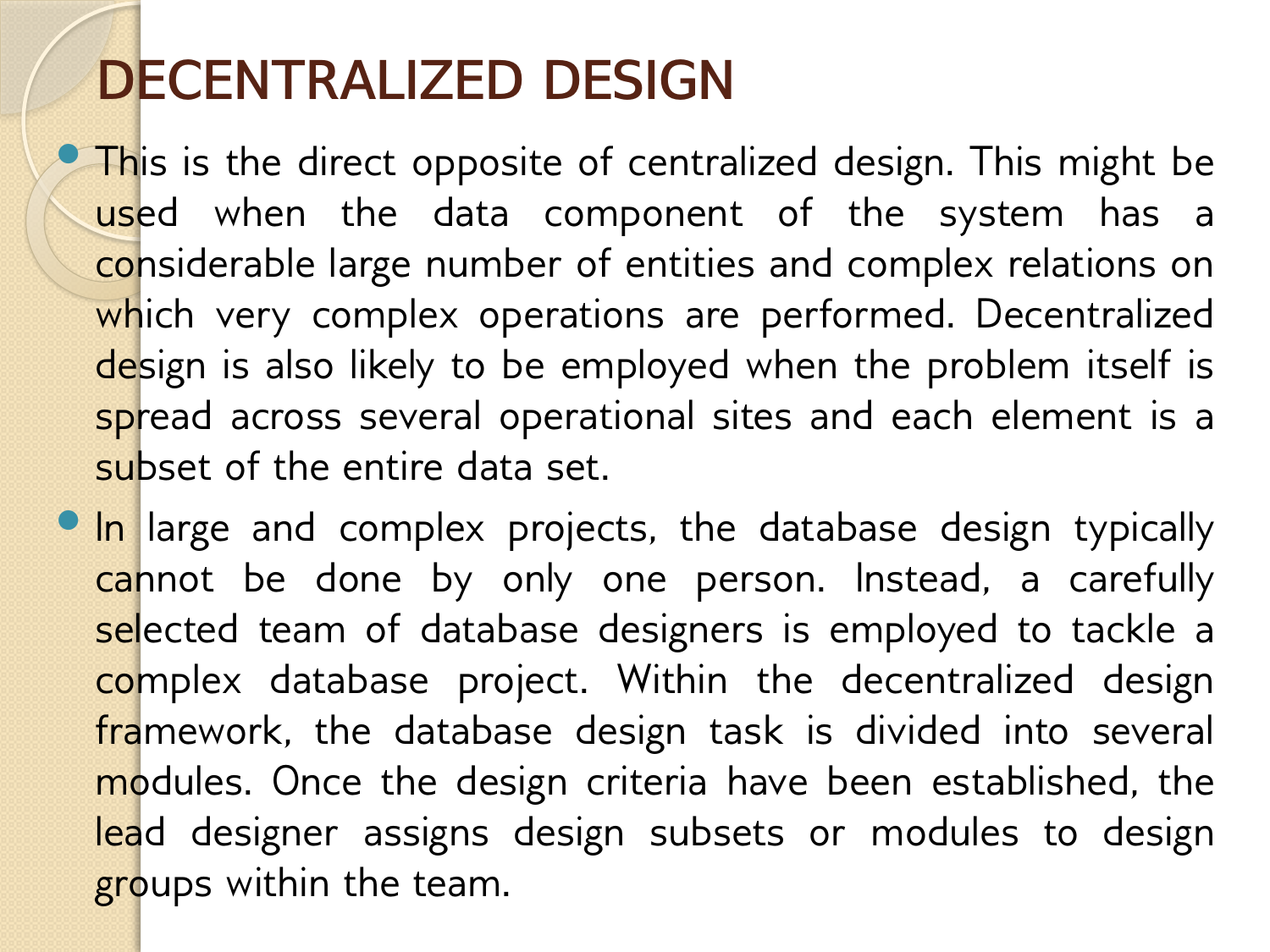

# DECENTRALIZED DESIGN
This is the direct opposite of centralized design. This might be used when the data component of the system has a considerable large number of entities and complex relations on which very complex operations are performed. Decentralized design is also likely to be employed when the problem itself is spread across several operational sites and each element is a subset of the entire data set.
In large and complex projects, the database design typically cannot be done by only one person. Instead, a carefully selected team of database designers is employed to tackle a complex database project. Within the decentralized design framework, the database design task is divided into several modules. Once the design criteria have been established, the lead designer assigns design subsets or modules to design groups within the team.